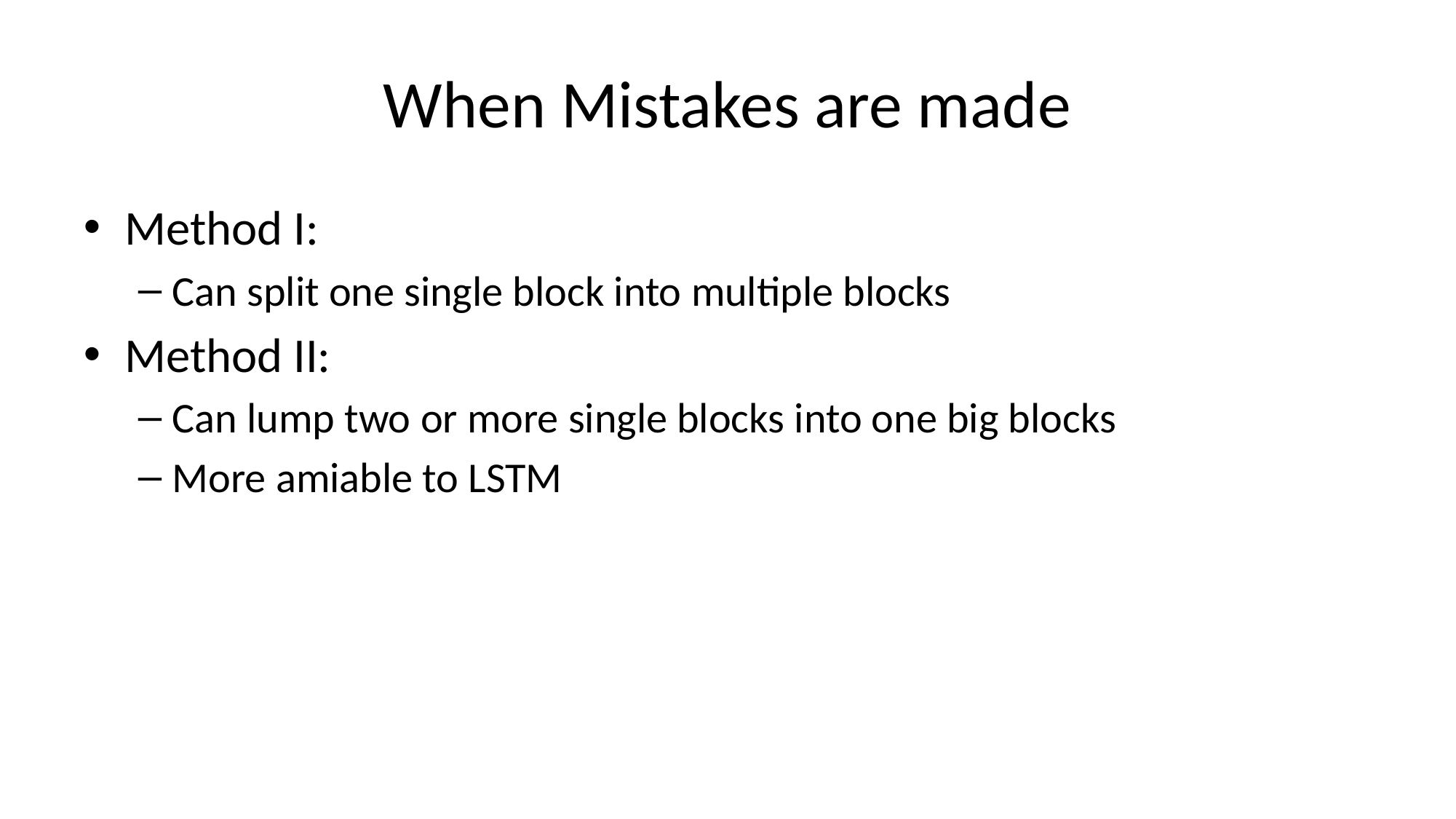

# When Mistakes are made
Method I:
Can split one single block into multiple blocks
Method II:
Can lump two or more single blocks into one big blocks
More amiable to LSTM